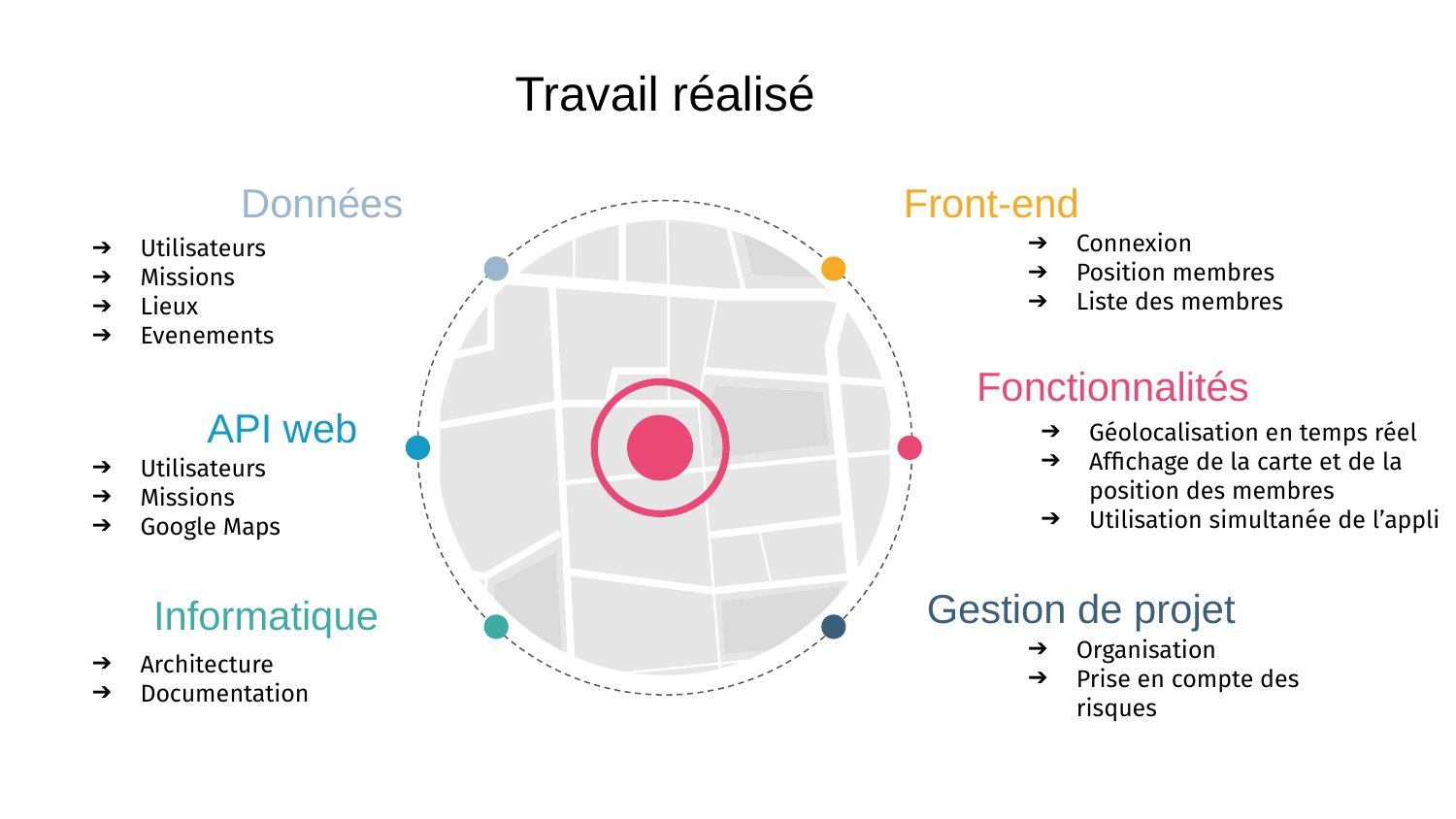

# Travail réalisé
Données
Front-end

Connexion
Position membres
Liste des membres
Utilisateurs
Missions
Lieux
Evenements

Fonctionnalités
API web
Géolocalisation en temps réel
Affichage de la carte et de la position des membres
Utilisation simultanée de l’appli

Utilisateurs
Missions
Google Maps
Gestion de projet
Informatique

Architecture
Documentation
Organisation
Prise en compte des risques